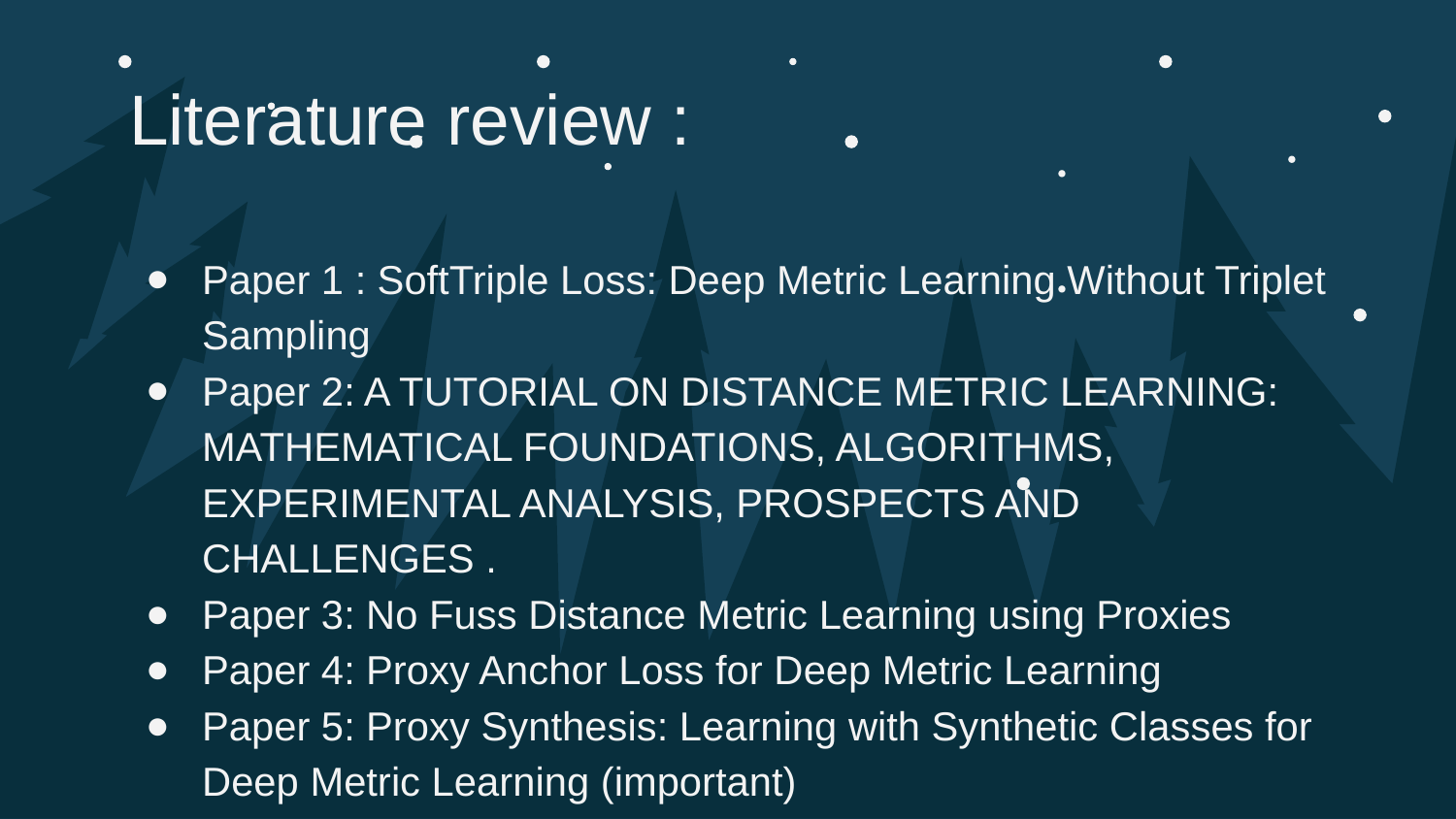

# Literature review :

Paper 1 : SoftTriple Loss: Deep Metric Learning Without Triplet Sampling
Paper 2: A TUTORIAL ON DISTANCE METRIC LEARNING: MATHEMATICAL FOUNDATIONS, ALGORITHMS, EXPERIMENTAL ANALYSIS, PROSPECTS AND CHALLENGES .
Paper 3: No Fuss Distance Metric Learning using Proxies
Paper 4: Proxy Anchor Loss for Deep Metric Learning
Paper 5: Proxy Synthesis: Learning with Synthetic Classes for Deep Metric Learning (important)
Paper 6: Triplet-Center Loss Based Deep Embedding Learning Method for Speaker Verification (important)